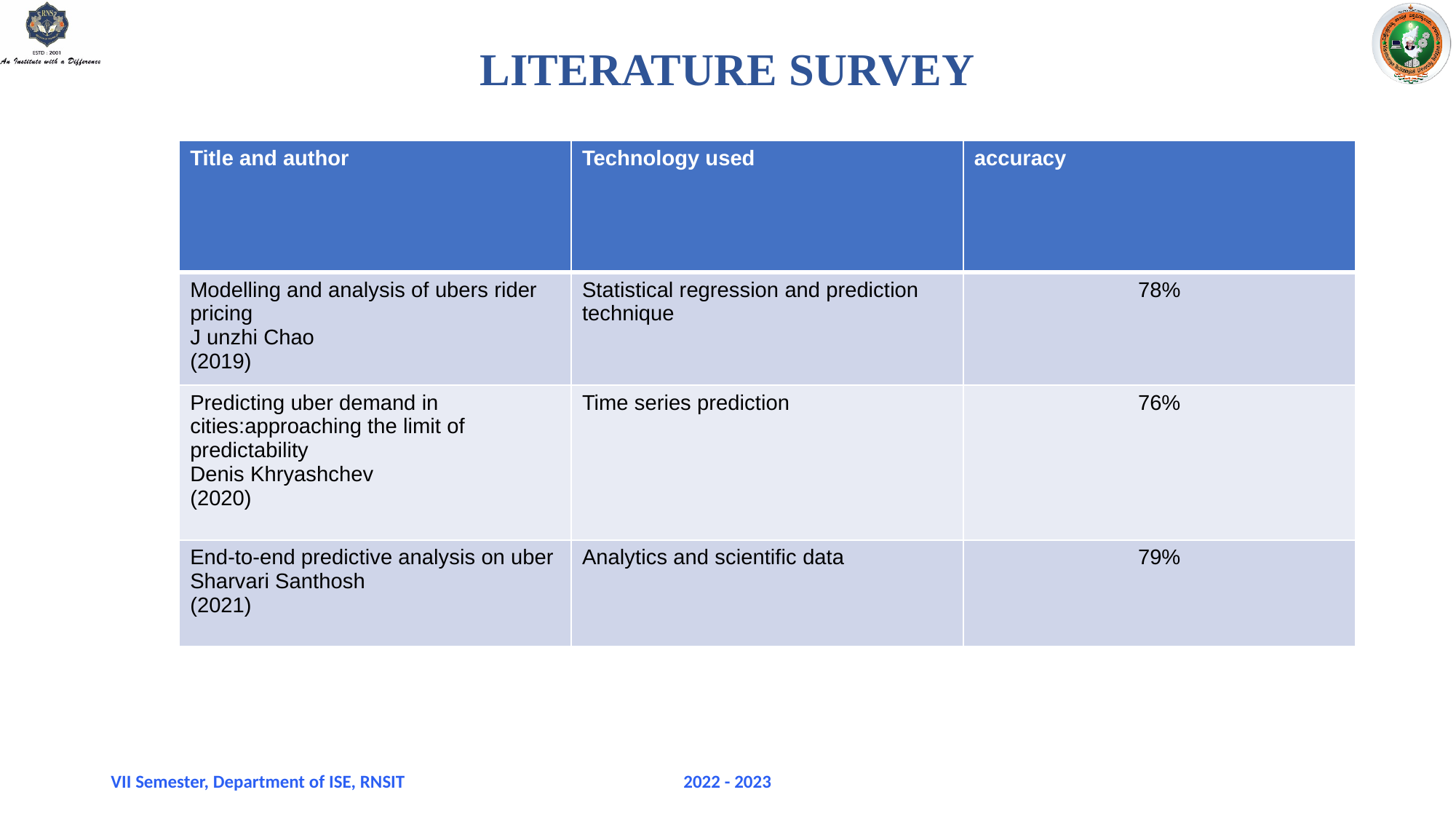

LITERATURE SURVEY
| Title and author | Technology used | accuracy |
| --- | --- | --- |
| Modelling and analysis of ubers rider pricing J unzhi Chao (2019) | Statistical regression and prediction technique | 78% |
| Predicting uber demand in cities:approaching the limit of predictability Denis Khryashchev (2020) | Time series prediction | 76% |
| End-to-end predictive analysis on uber Sharvari Santhosh (2021) | Analytics and scientific data | 79% |
VII Semester, Department of ISE, RNSIT
2022 - 2023
6